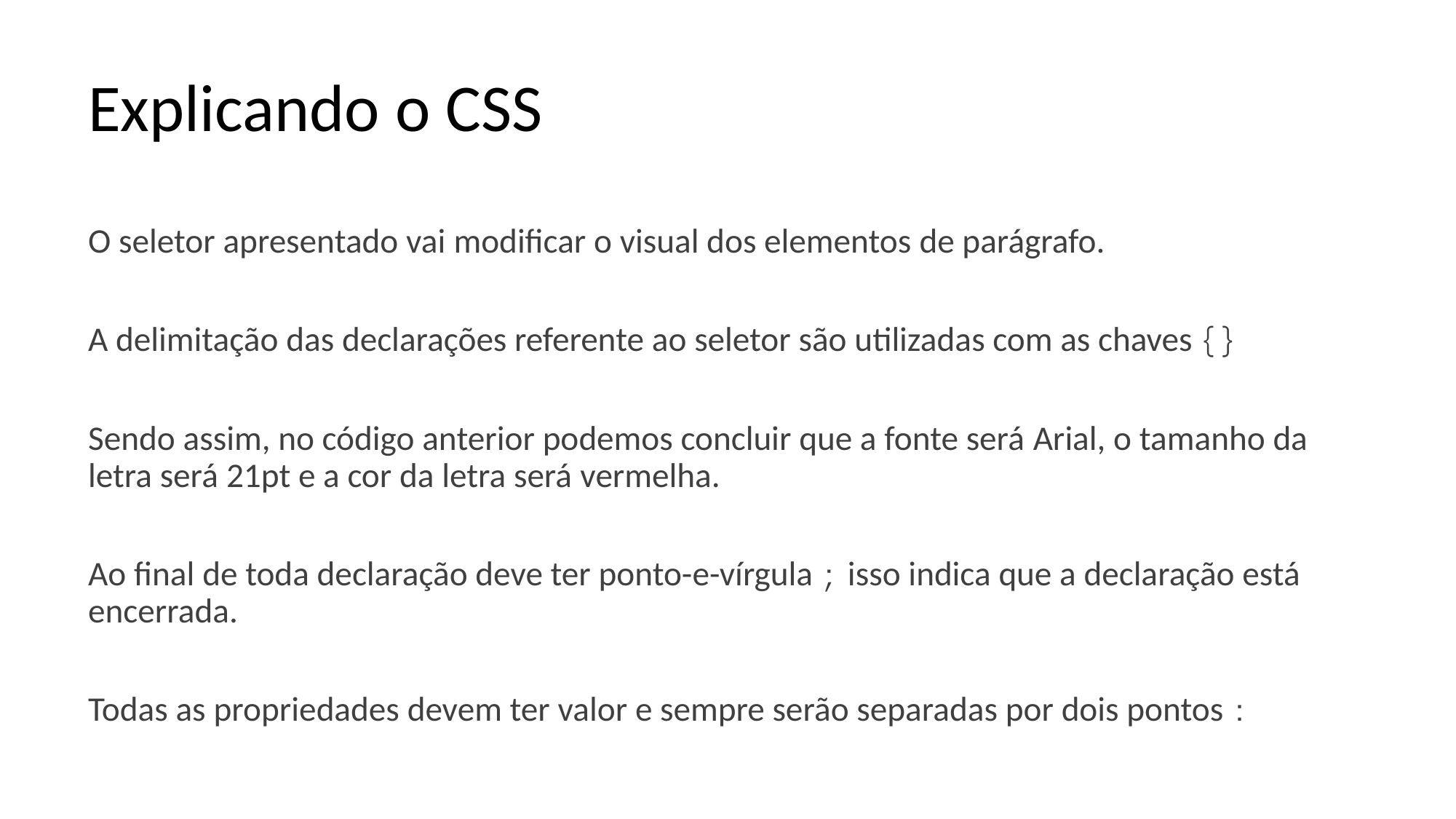

# Explicando o CSS
O seletor apresentado vai modificar o visual dos elementos de parágrafo.

A delimitação das declarações referente ao seletor são utilizadas com as chaves {}

Sendo assim, no código anterior podemos concluir que a fonte será Arial, o tamanho da letra será 21pt e a cor da letra será vermelha.

Ao final de toda declaração deve ter ponto-e-vírgula ; isso indica que a declaração está encerrada.

Todas as propriedades devem ter valor e sempre serão separadas por dois pontos :